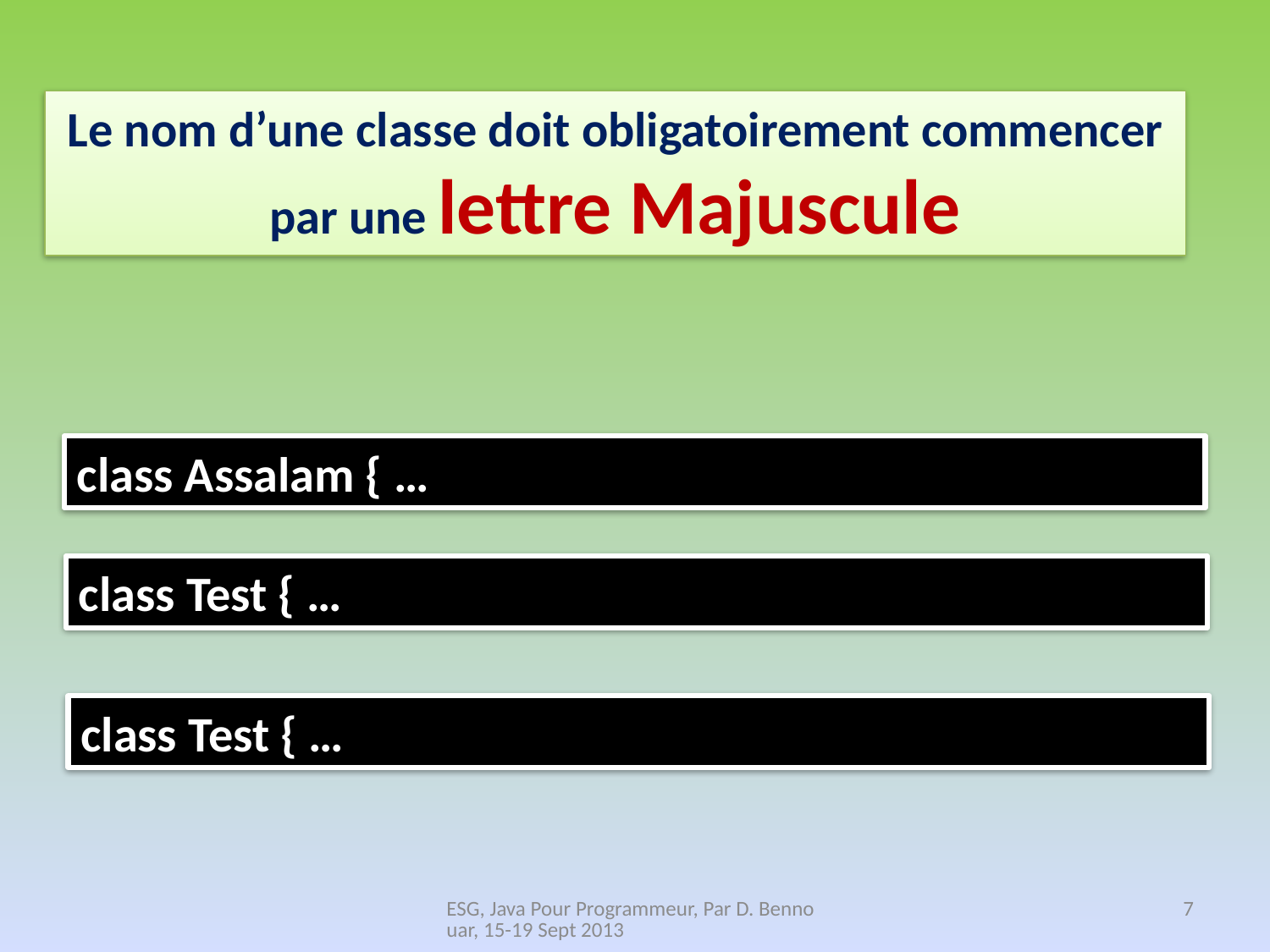

Le nom d’une classe doit obligatoirement commencer par une lettre Majuscule
class Assalam { …
class Test { …
class Test { …
ESG, Java Pour Programmeur, Par D. Bennouar, 15-19 Sept 2013
7